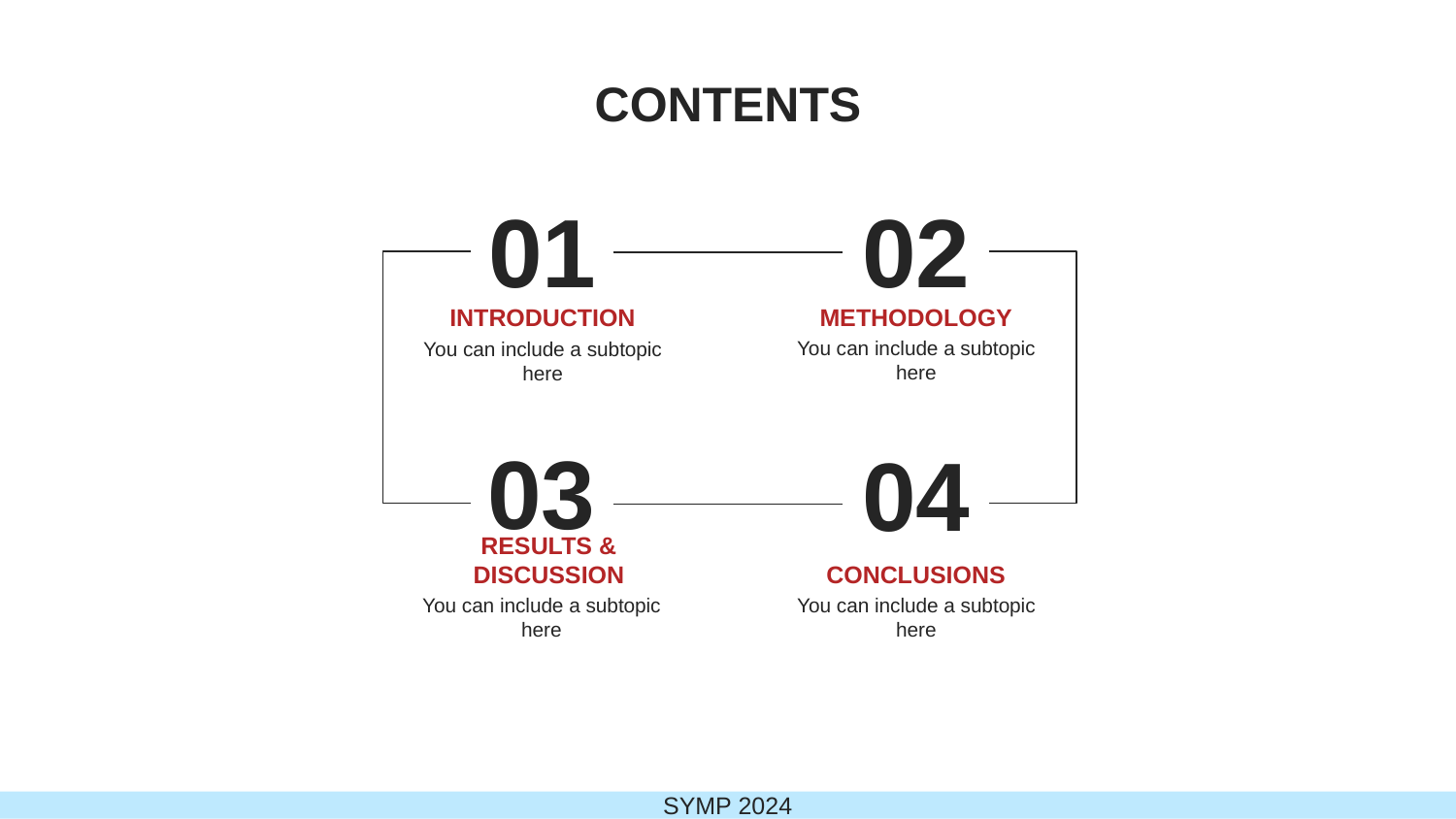

CONTENTS
02
01

# INTRODUCTION
METHODOLOGY
You can include a subtopic
here
You can include a subtopic
here
03
04
RESULTS & DISCUSSION
CONCLUSIONS
You can include a subtopic
here
You can include a subtopic
here